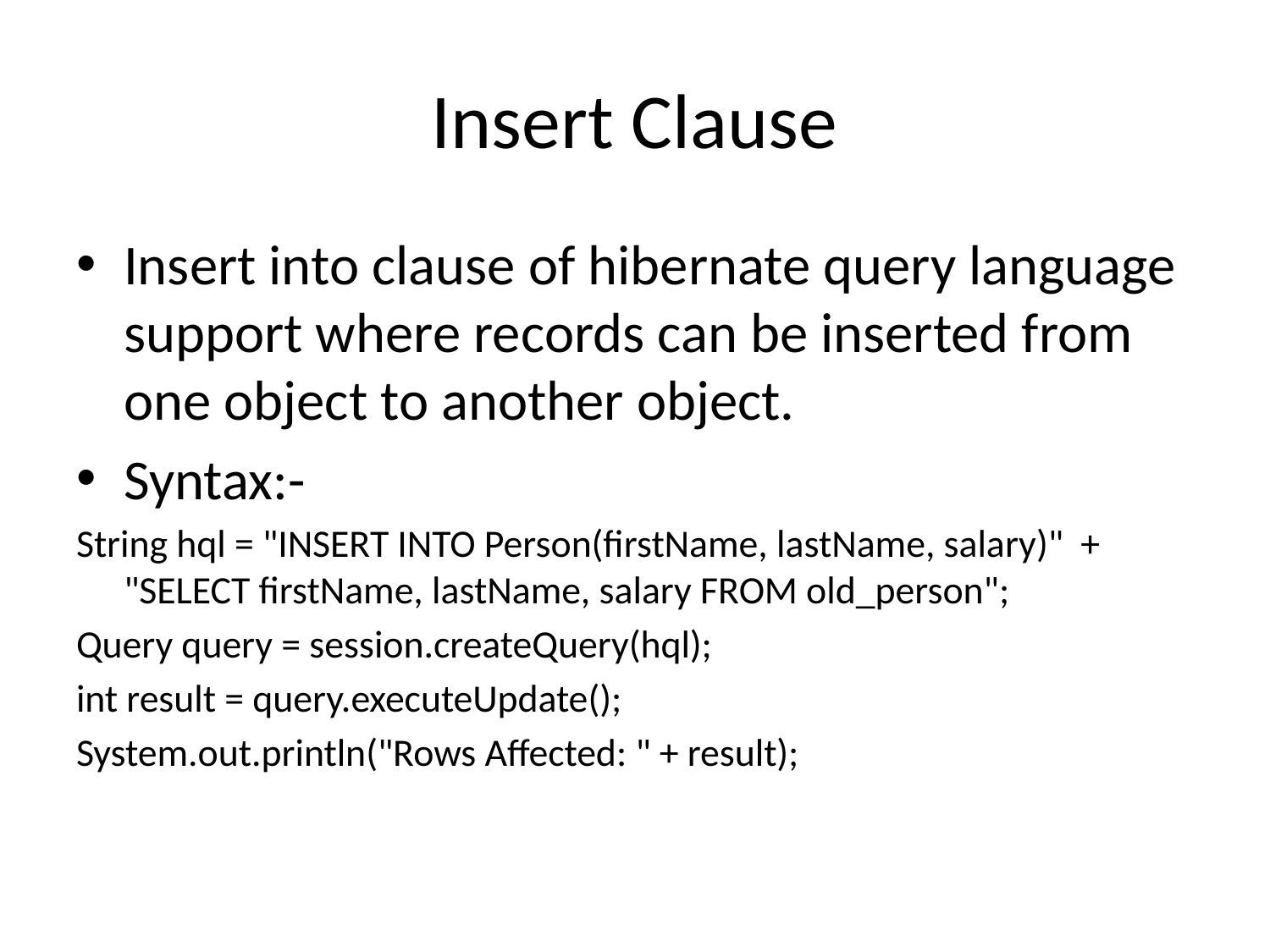

# Insert Clause
Insert into clause of hibernate query language support where records can be inserted from one object to another object.
Syntax:-
String hql = "INSERT INTO Person(firstName, lastName, salary)"  + "SELECT firstName, lastName, salary FROM old_person";
Query query = session.createQuery(hql);
int result = query.executeUpdate();
System.out.println("Rows Affected: " + result);